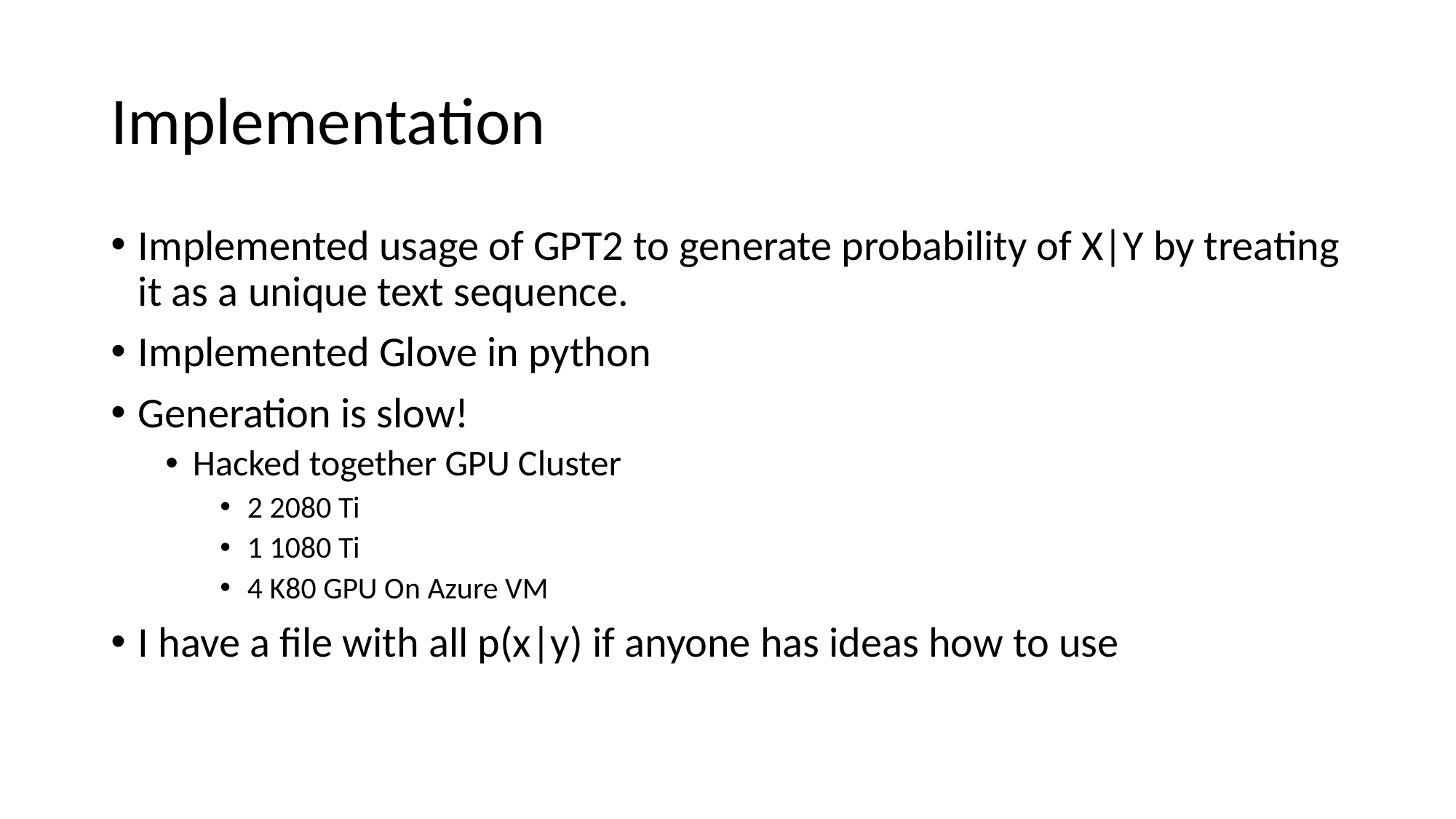

# Implementation
Implemented usage of GPT2 to generate probability of X|Y by treating it as a unique text sequence.
Implemented Glove in python
Generation is slow!
Hacked together GPU Cluster
2 2080 Ti
1 1080 Ti
4 K80 GPU On Azure VM
I have a file with all p(x|y) if anyone has ideas how to use